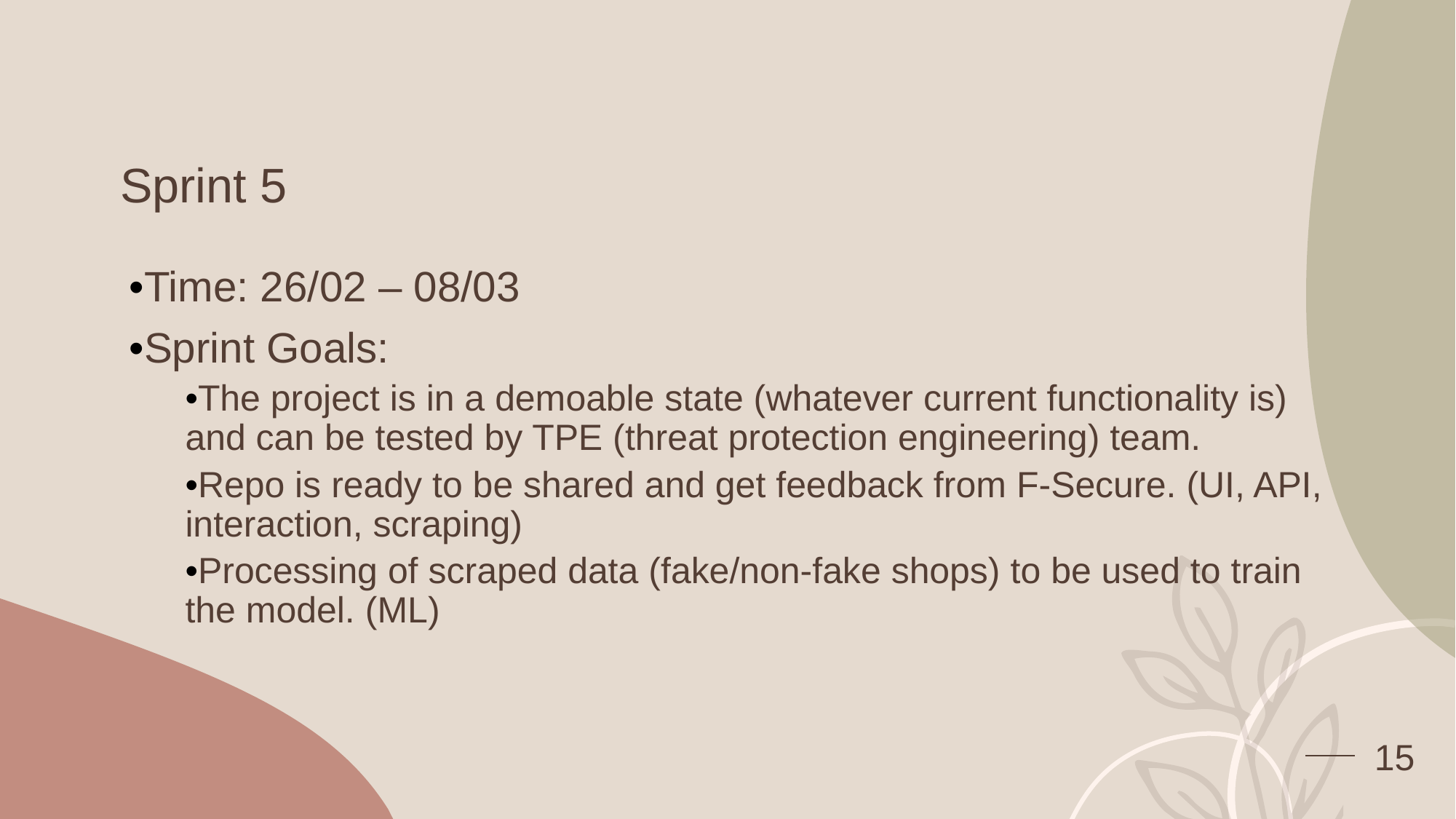

# Sprint 5
•Time: 26/02 – 08/03
•Sprint Goals:
•The project is in a demoable state (whatever current functionality is) and can be tested by TPE (threat protection engineering) team.
•Repo is ready to be shared and get feedback from F-Secure. (UI, API, interaction, scraping)
•Processing of scraped data (fake/non-fake shops) to be used to train the model. (ML)

15